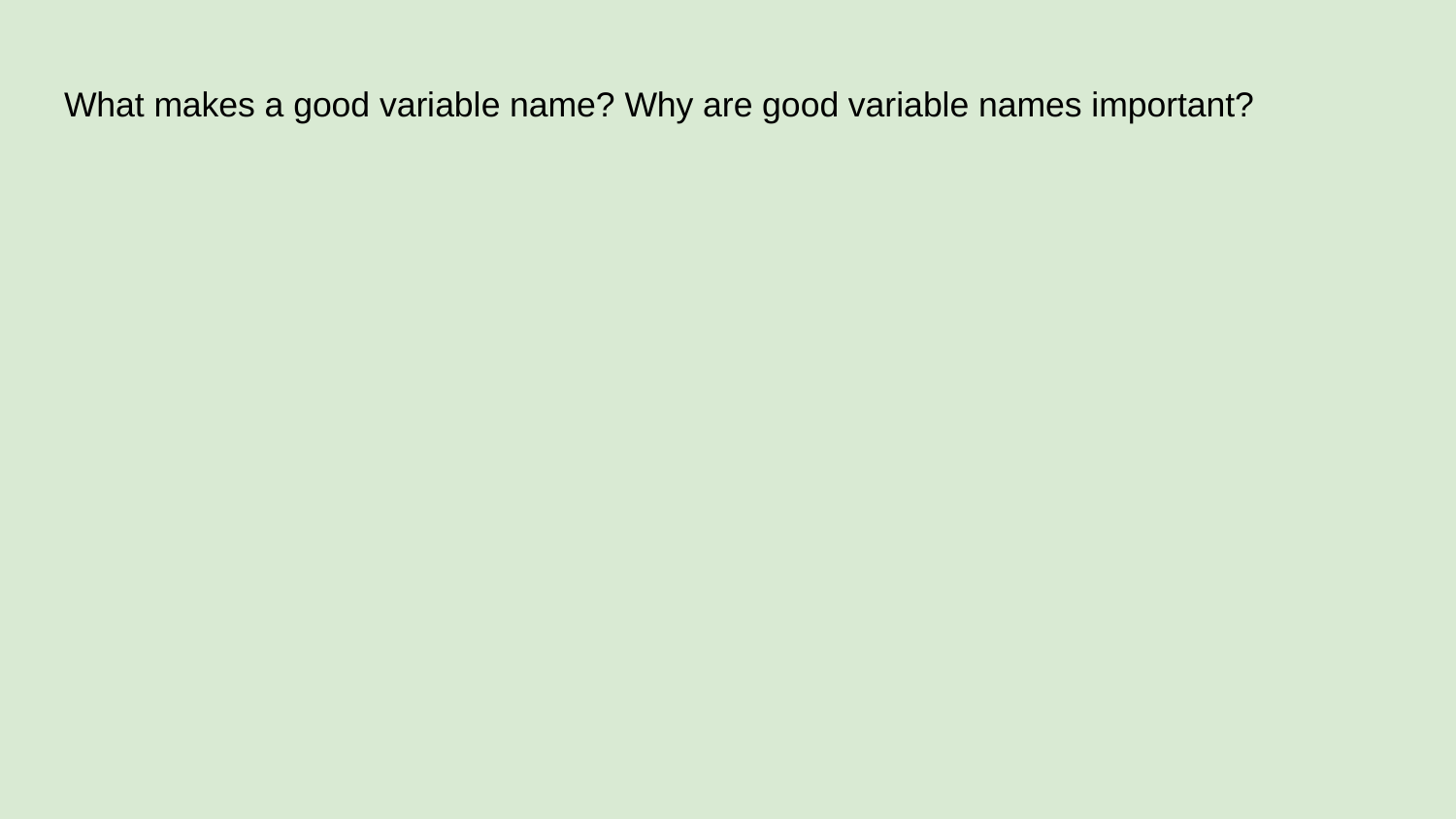

# What makes a good variable name? Why are good variable names important?